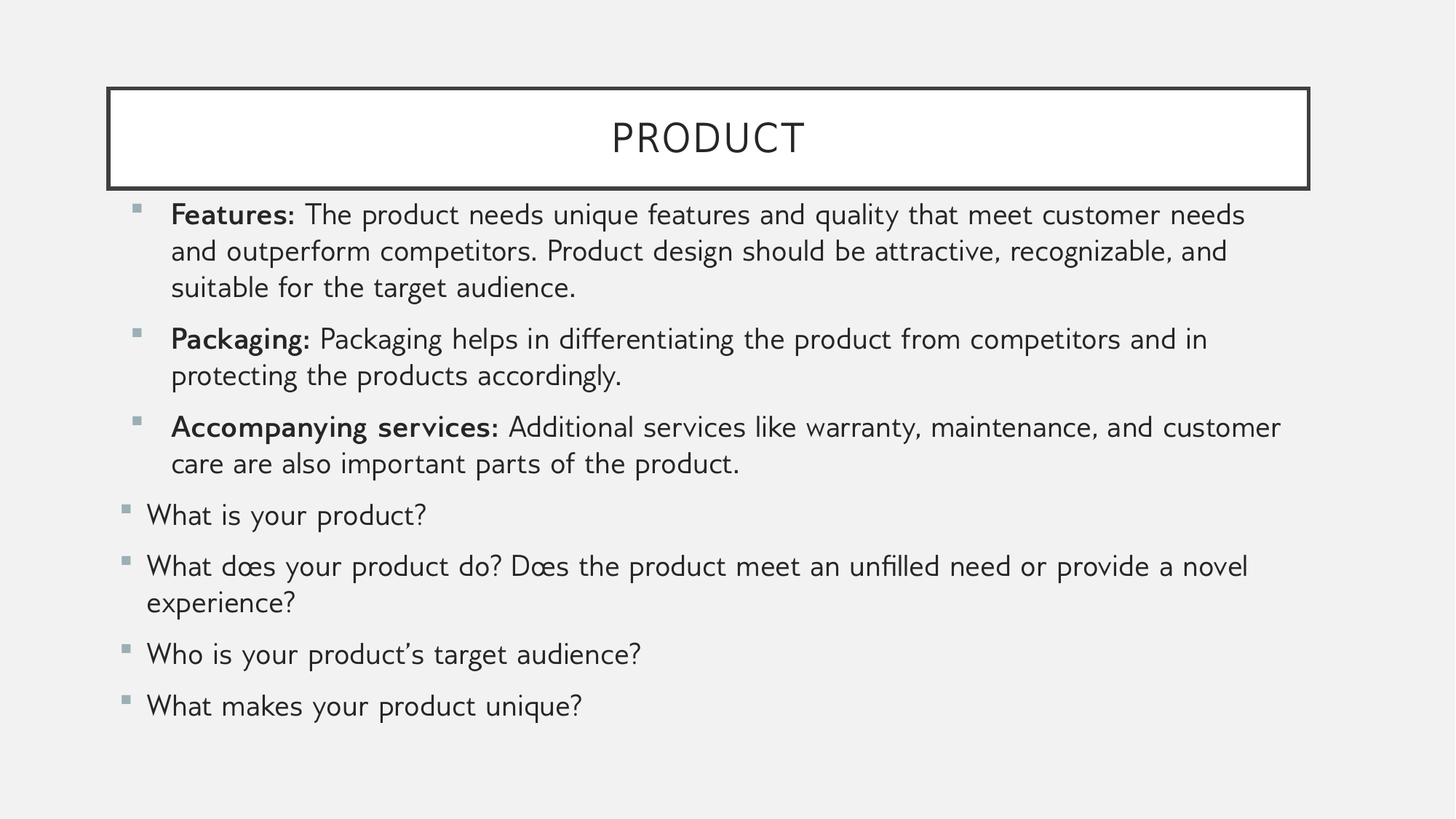

# Product
Features: The product needs unique features and quality that meet customer needs and outperform competitors. Product design should be attractive, recognizable, and suitable for the target audience.
Packaging: Packaging helps in differentiating the product from competitors and in protecting the products accordingly.
Accompanying services: Additional services like warranty, maintenance, and customer care are also important parts of the product.
What is your product?
What does your product do? Does the product meet an unfilled need or provide a novel experience?
Who is your product’s target audience?
What makes your product unique?